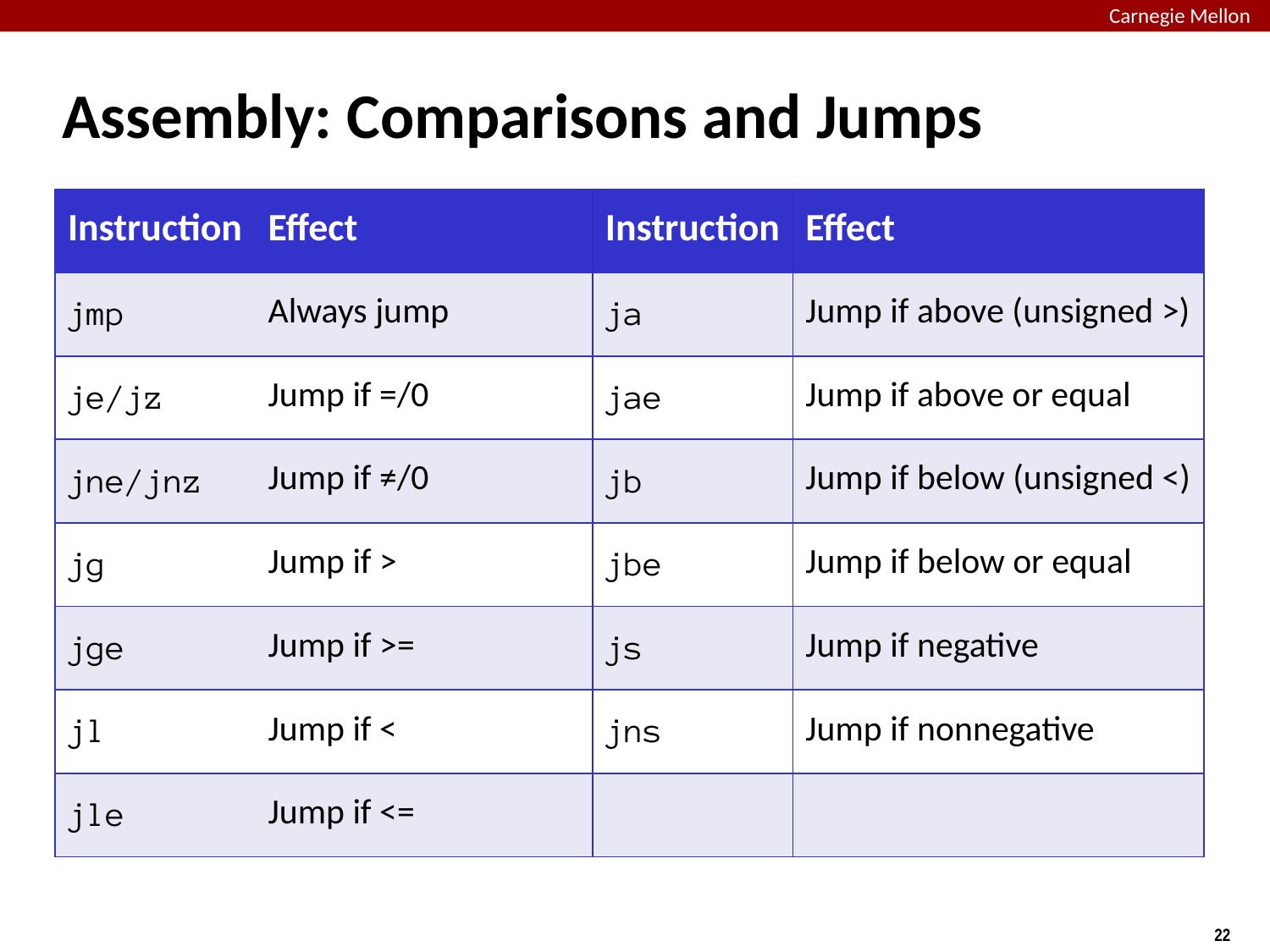

# Assembly: Comparisons and Jumps
| Instruction | Effect | Instruction | Effect |
| --- | --- | --- | --- |
| jmp | Always jump | ja | Jump if above (unsigned >) |
| je/jz | Jump if =/0 | jae | Jump if above or equal |
| jne/jnz | Jump if ≠/0 | jb | Jump if below (unsigned <) |
| jg | Jump if > | jbe | Jump if below or equal |
| jge | Jump if >= | js | Jump if negative |
| jl | Jump if < | jns | Jump if nonnegative |
| jle | Jump if <= |  |  |